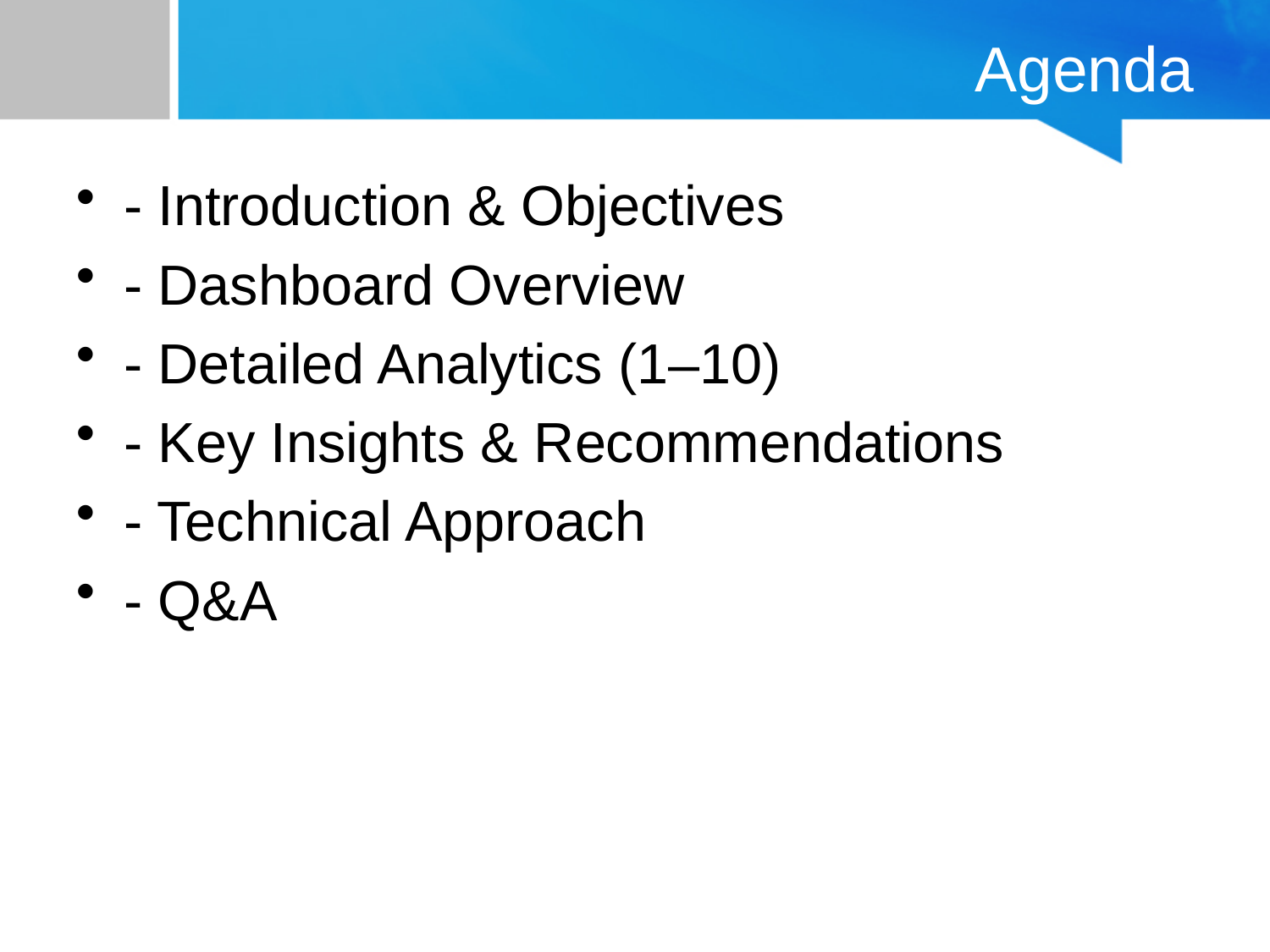

# Agenda
- Introduction & Objectives
- Dashboard Overview
- Detailed Analytics (1–10)
- Key Insights & Recommendations
- Technical Approach
- Q&A